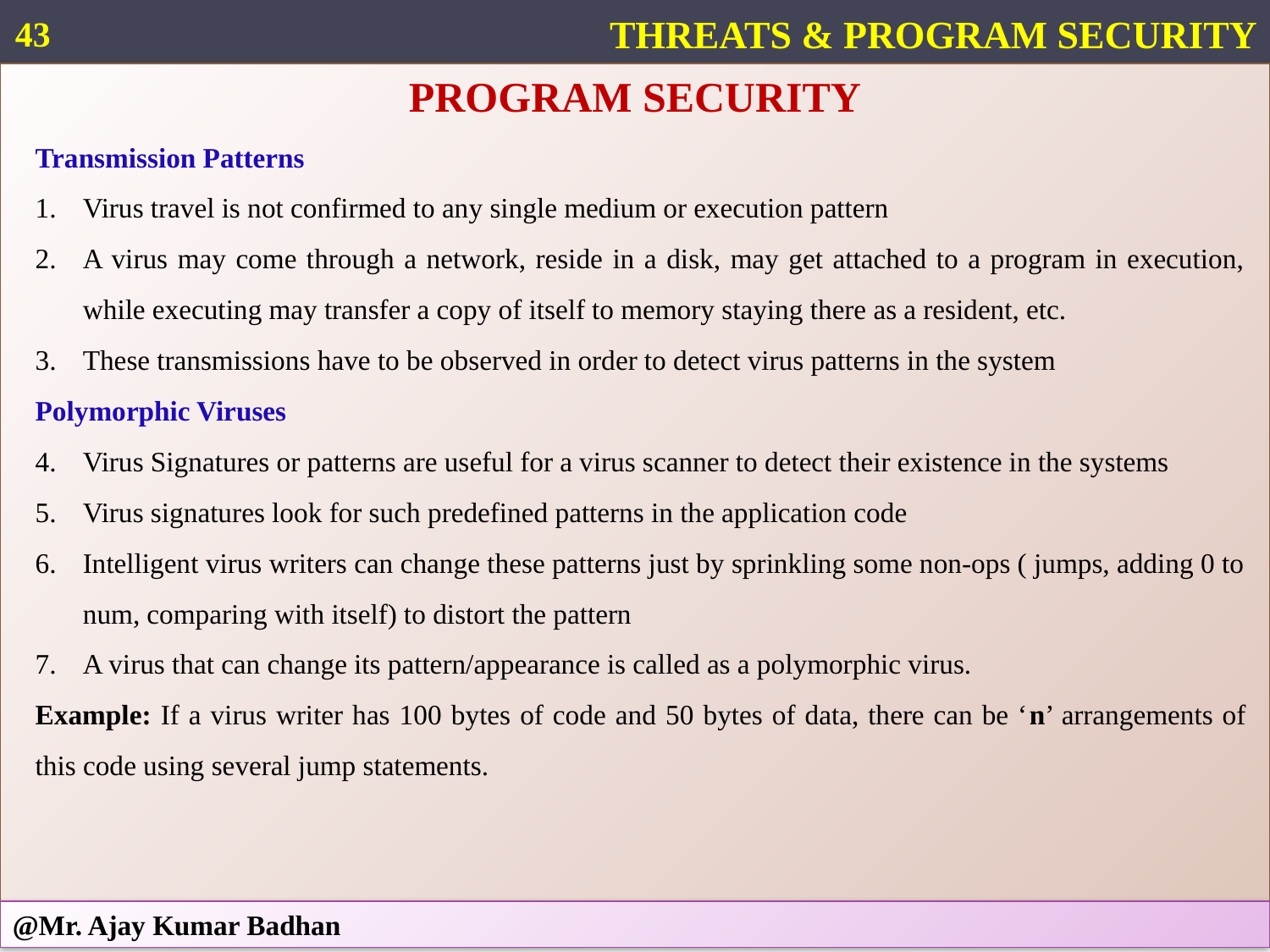

43
THREATS & PROGRAM SECURITY

PROGRAM SECURITY
Transmission Patterns
Virus travel is not confirmed to any single medium or execution pattern
A virus may come through a network, reside in a disk, may get attached to a program in execution, while executing may transfer a copy of itself to memory staying there as a resident, etc.
These transmissions have to be observed in order to detect virus patterns in the system
Polymorphic Viruses
Virus Signatures or patterns are useful for a virus scanner to detect their existence in the systems
Virus signatures look for such predefined patterns in the application code
Intelligent virus writers can change these patterns just by sprinkling some non-ops ( jumps, adding 0 to num, comparing with itself) to distort the pattern
A virus that can change its pattern/appearance is called as a polymorphic virus.
Example: If a virus writer has 100 bytes of code and 50 bytes of data, there can be ‘n’ arrangements of this code using several jump statements.
@Mr. Ajay Kumar Badhan